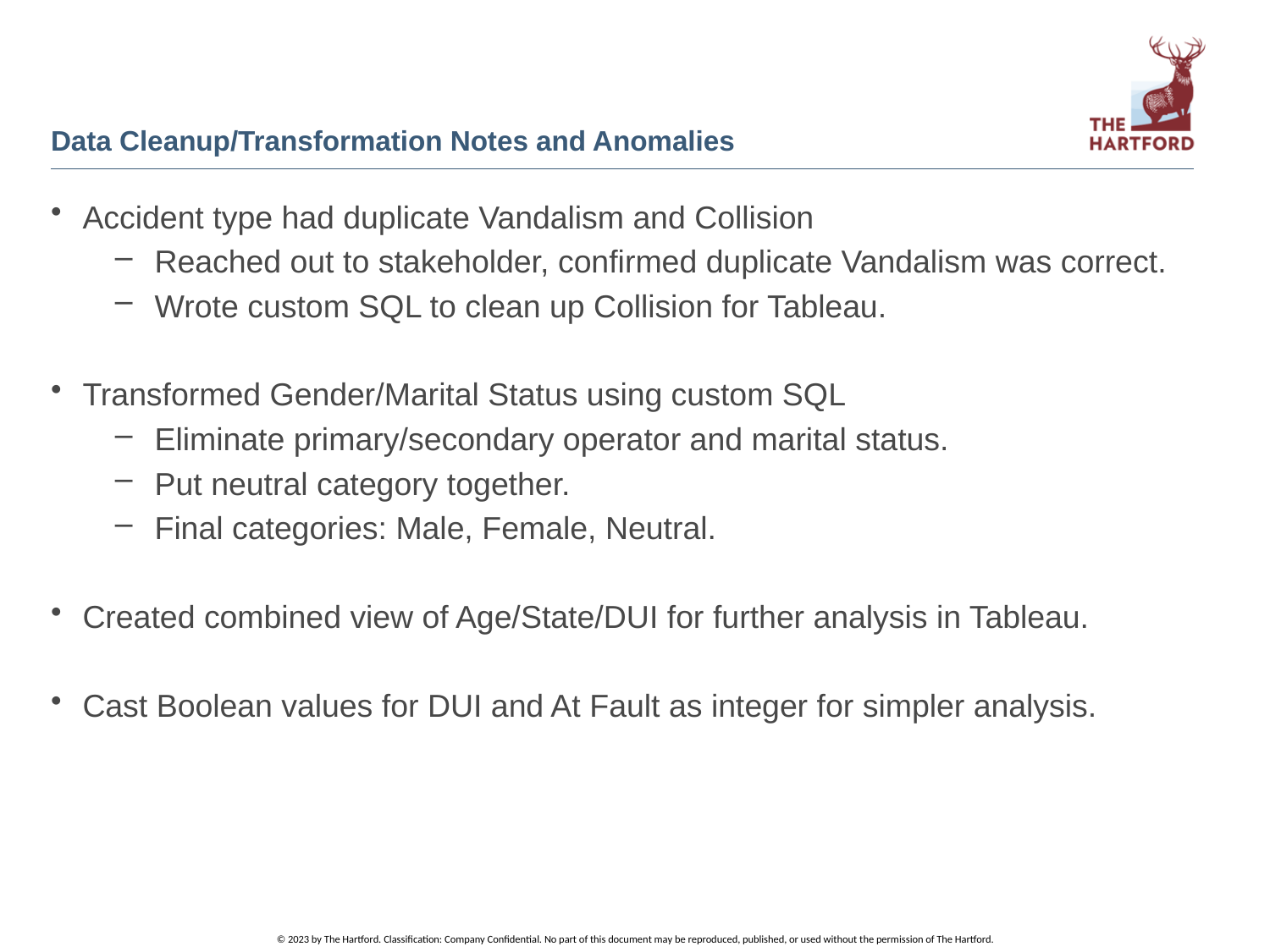

# Data Cleanup/Transformation Notes and Anomalies
Accident type had duplicate Vandalism and Collision
Reached out to stakeholder, confirmed duplicate Vandalism was correct.
Wrote custom SQL to clean up Collision for Tableau.

Transformed Gender/Marital Status using custom SQL
Eliminate primary/secondary operator and marital status.
Put neutral category together.
Final categories: Male, Female, Neutral.

Created combined view of Age/State/DUI for further analysis in Tableau.

Cast Boolean values for DUI and At Fault as integer for simpler analysis.